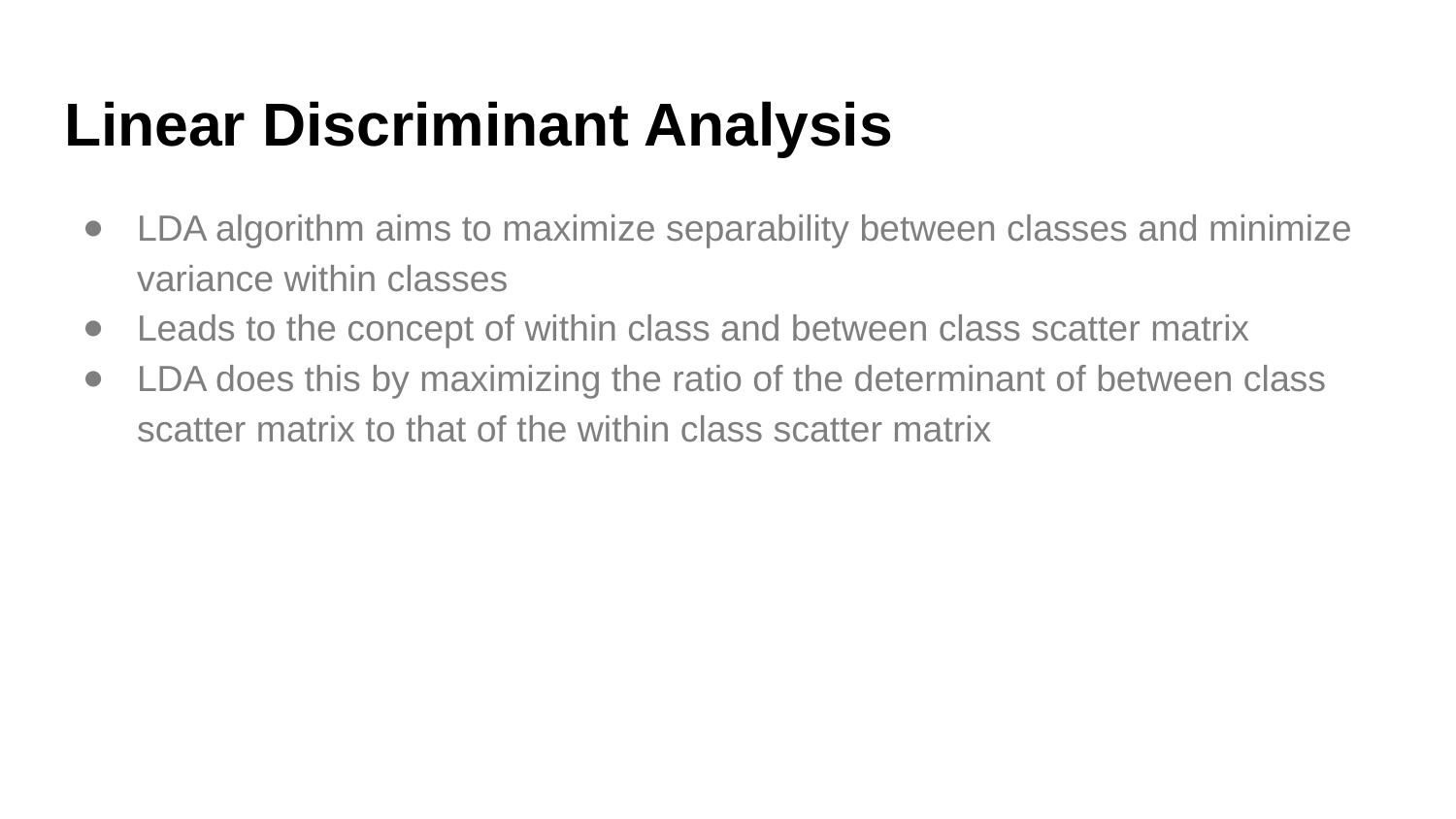

# Linear Discriminant Analysis
LDA algorithm aims to maximize separability between classes and minimize variance within classes
Leads to the concept of within class and between class scatter matrix
LDA does this by maximizing the ratio of the determinant of between class scatter matrix to that of the within class scatter matrix